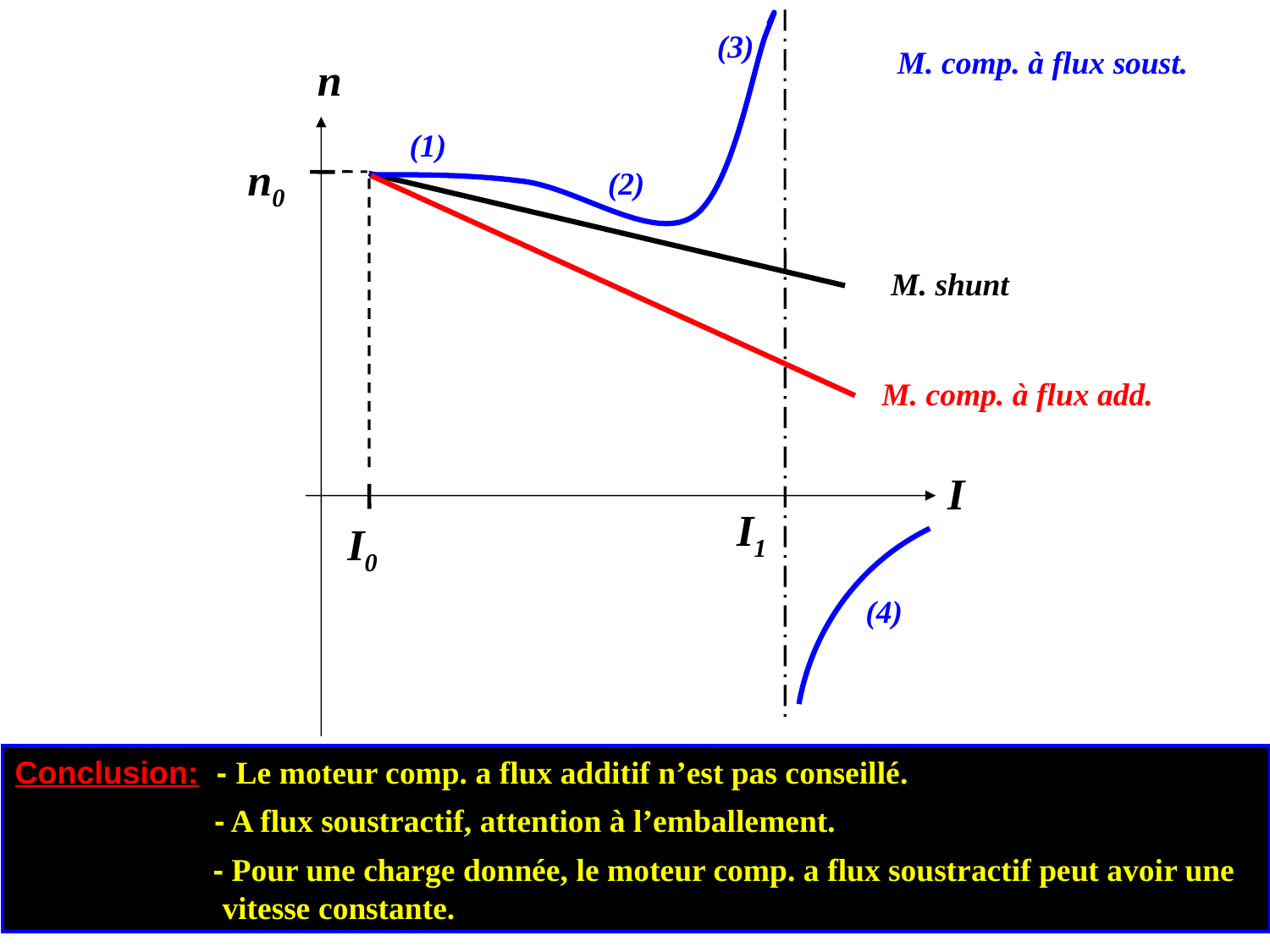

(3)
M. comp. à flux soust.
n

n0

I

(1)
(2)

M. shunt
M. comp. à flux add.
I1
I0

(4)
Conclusion:  - Le moteur comp. a flux additif n’est pas conseillé.
	         - A flux soustractif, attention à l’emballement.
	        - Pour une charge donnée, le moteur comp. a flux soustractif peut avoir une 	          vitesse constante.